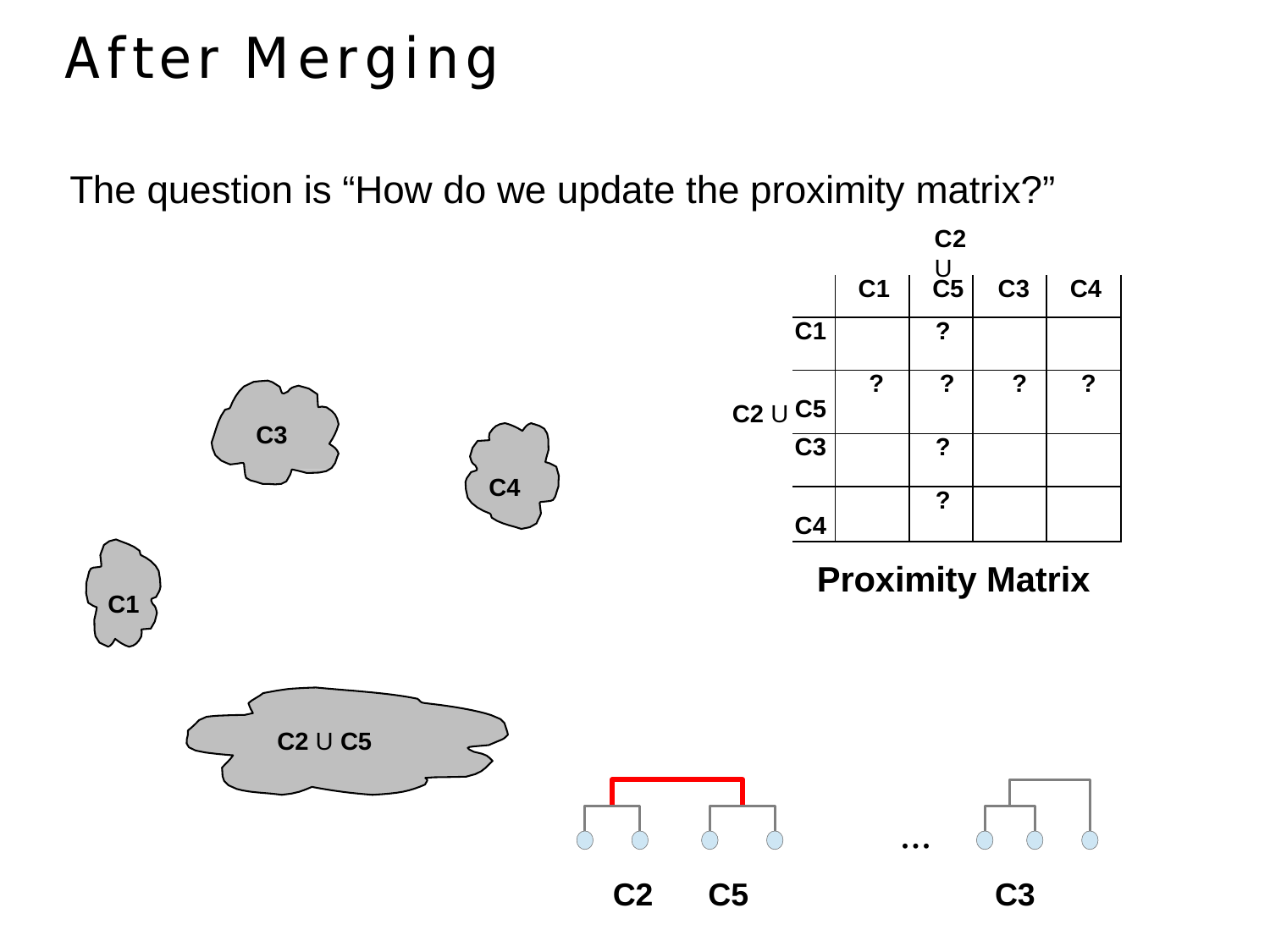

# After Merging
The question is “How do we update the proximity matrix?”
C2
U
|  | C1 | C5 | C3 | C4 |
| --- | --- | --- | --- | --- |
| C1 |  | ? |  |  |
| C5 | ? | ? | ? | ? |
| C3 |  | ? |  |  |
| C4 |  | ? |  |  |

C2 U
C3

C4

Proximity Matrix
C1

C2 U C5

...

C2	C5
C3